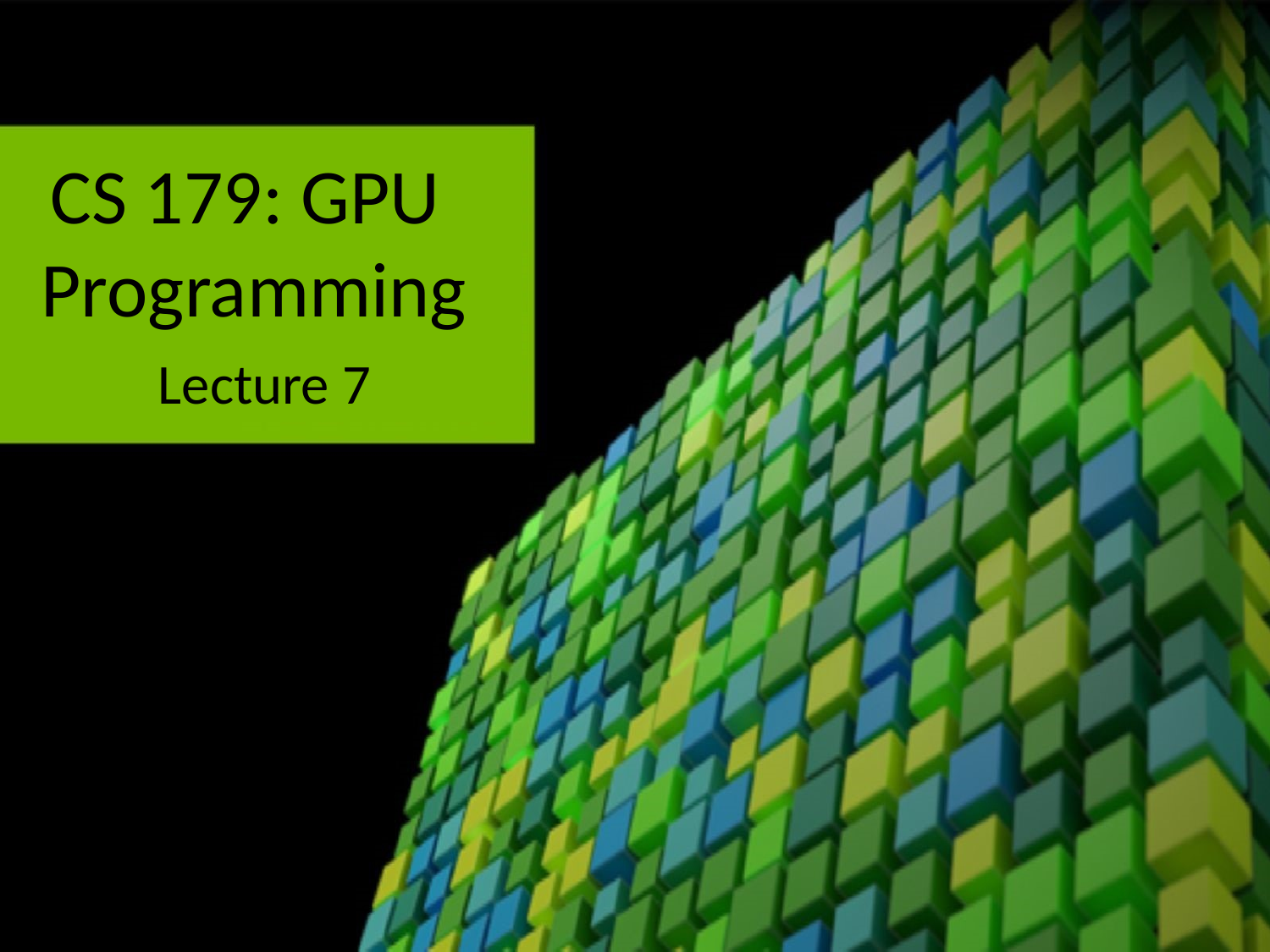

# CS 179: GPU Programming
Lecture 7